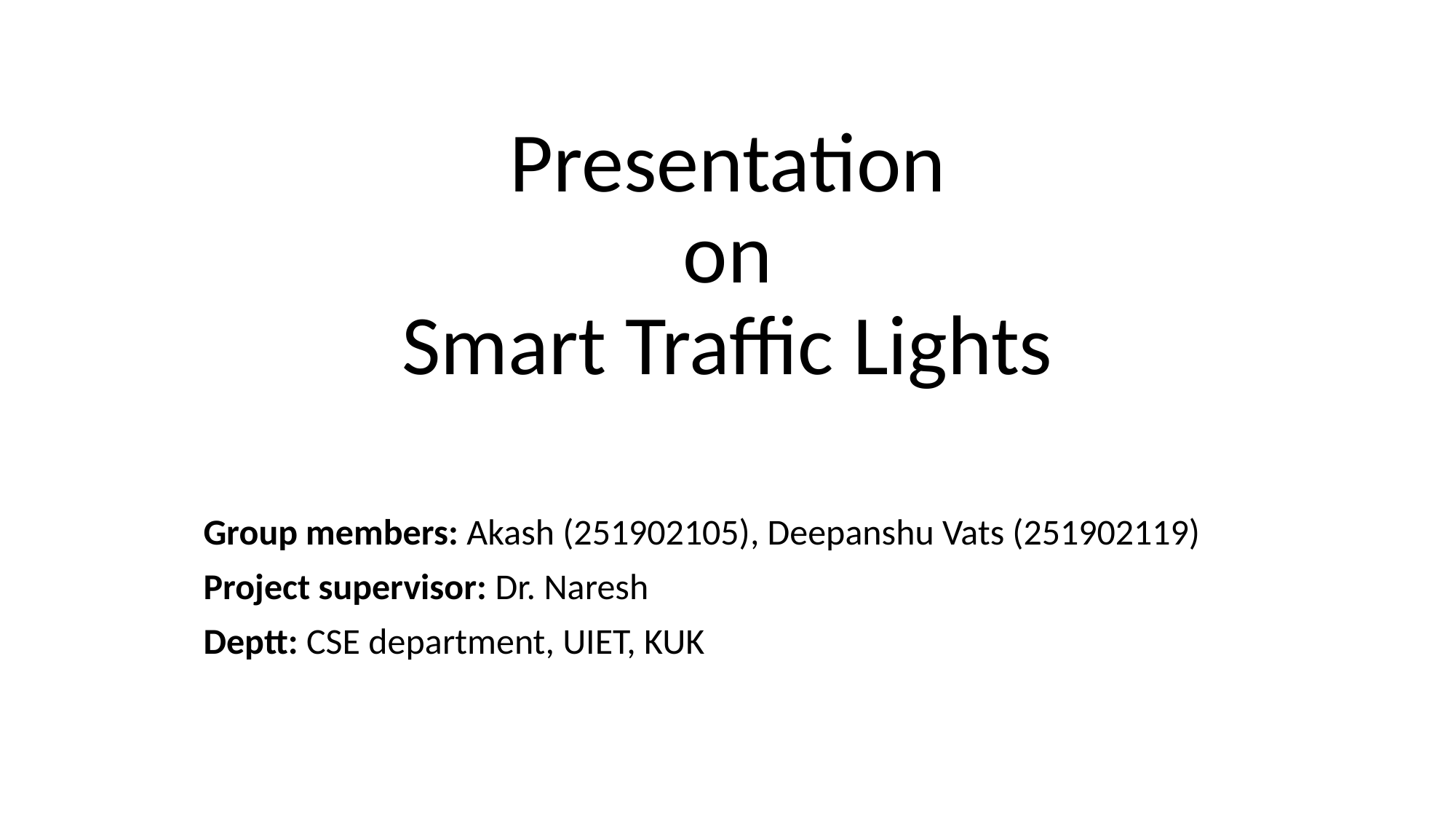

# Presentation on Smart Traffic Lights
Group members: Akash (251902105), Deepanshu Vats (251902119)
Project supervisor: Dr. Naresh
Deptt: CSE department, UIET, KUK